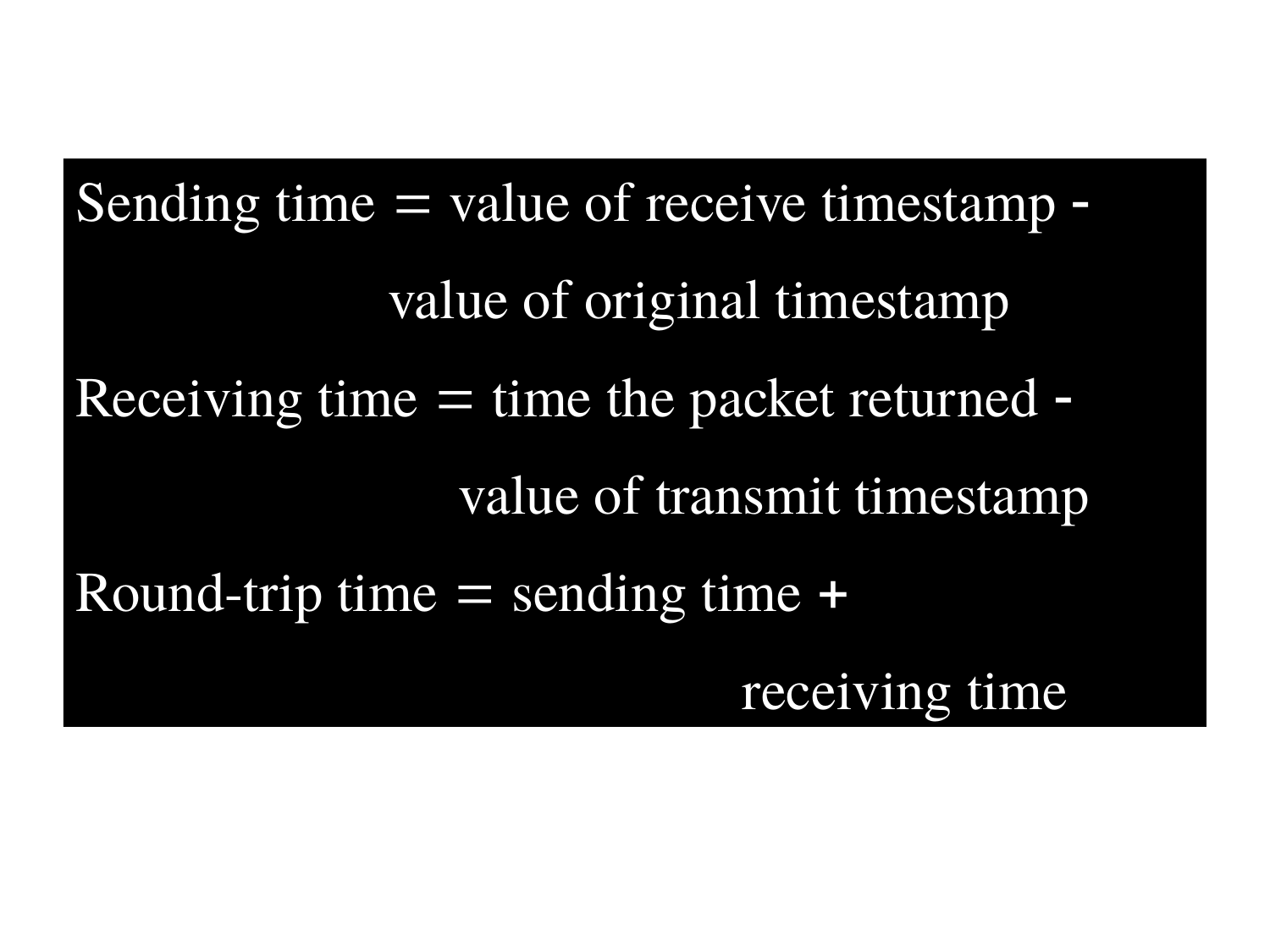

Sending time = value of receive timestamp −
                      value of original timestamp
Receiving time = time the packet returned −
                           value of transmit timestamp
Round-trip time = sending time +
                                               receiving time